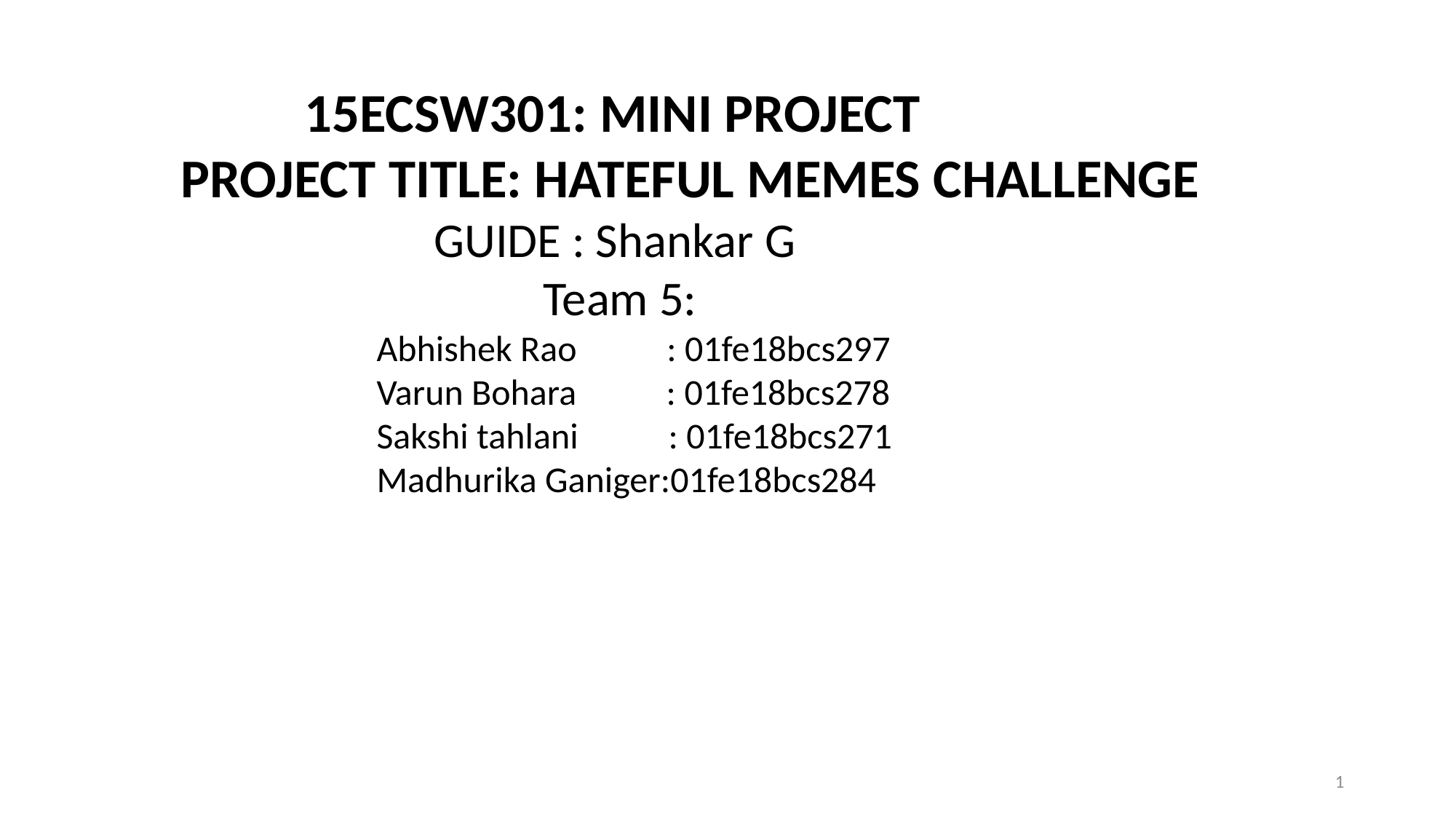

15ECSW301: MINI PROJECT
      PROJECT TITLE: HATEFUL MEMES CHALLENGE
                              GUIDE : Shankar G
                                        Team 5:
                                 Abhishek Rao           : 01fe18bcs297
                                 Varun Bohara           : 01fe18bcs278
                                 Sakshi tahlani           : 01fe18bcs271
                                 Madhurika Ganiger:01fe18bcs284

1